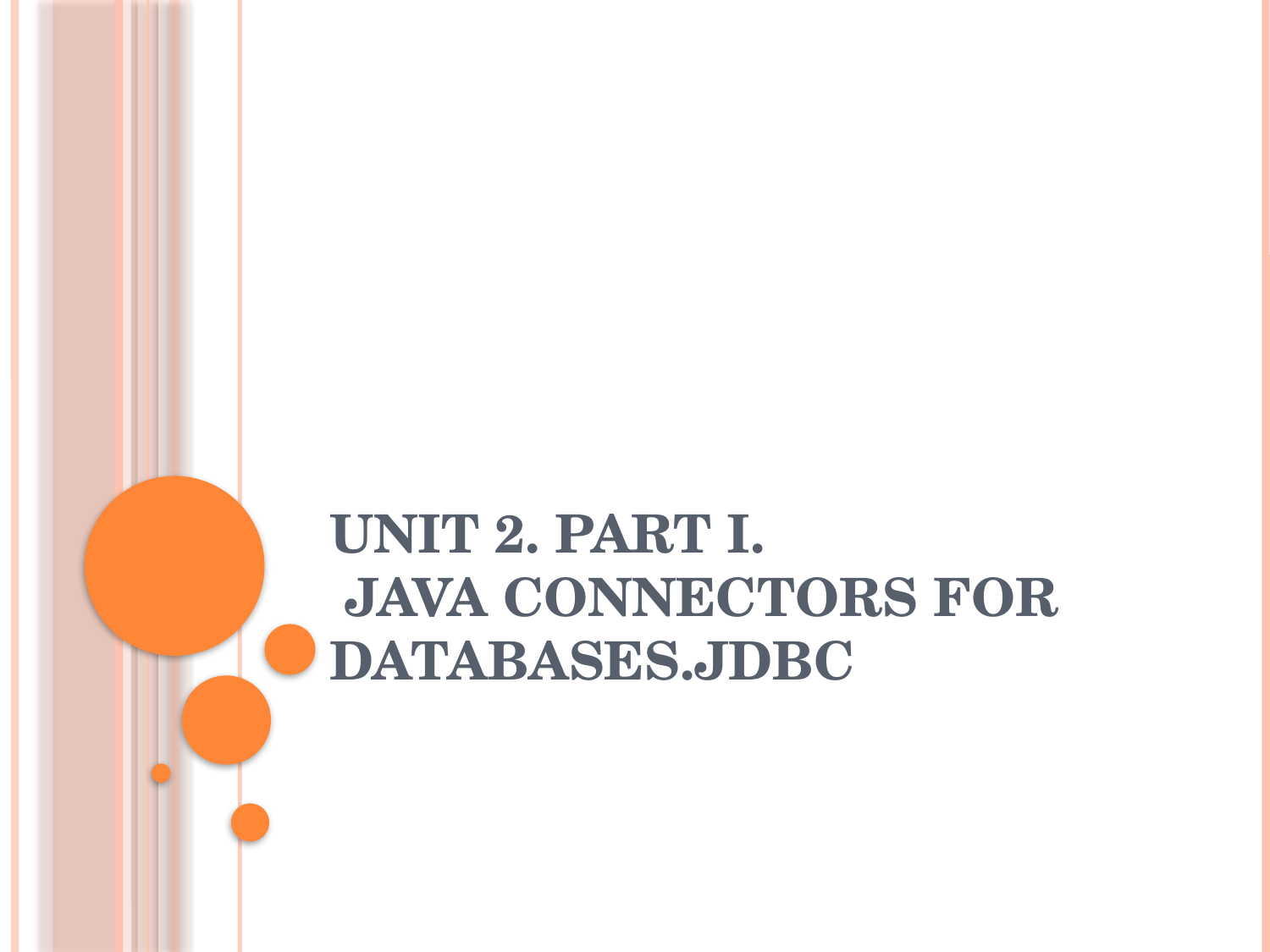

# UNIT 2. part i. JAVA CONNECTORS FOR DATABASES.jdbc